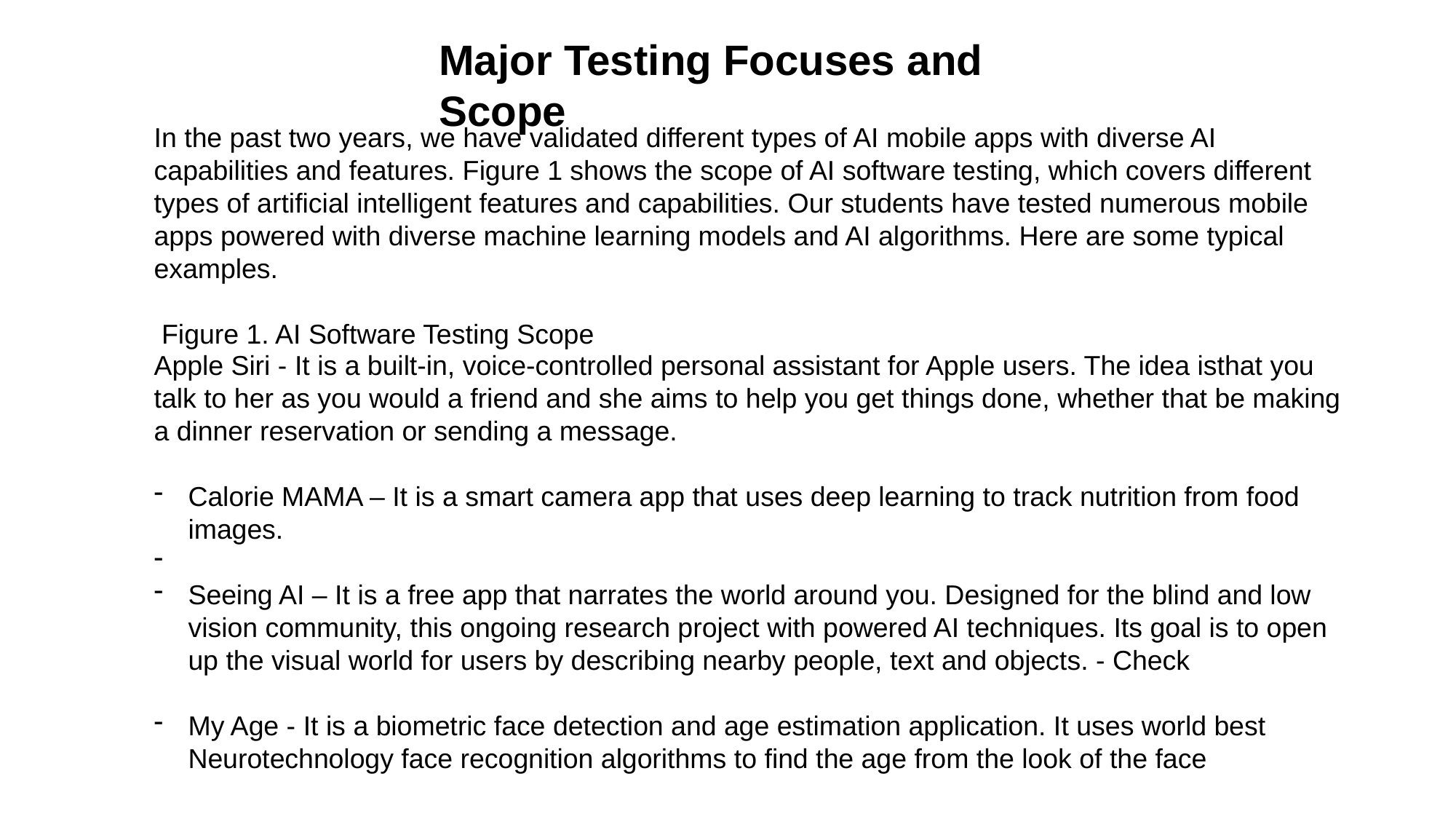

Major Testing Focuses and Scope
In the past two years, we have validated different types of AI mobile apps with diverse AI capabilities and features. Figure 1 shows the scope of AI software testing, which covers different types of artificial intelligent features and capabilities. Our students have tested numerous mobile apps powered with diverse machine learning models and AI algorithms. Here are some typical examples.

 Figure 1. AI Software Testing Scope
Apple Siri - It is a built-in, voice-controlled personal assistant for Apple users. The idea isthat you talk to her as you would a friend and she aims to help you get things done, whether that be making a dinner reservation or sending a message.

Calorie MAMA – It is a smart camera app that uses deep learning to track nutrition from food images.

Seeing AI – It is a free app that narrates the world around you. Designed for the blind and low vision community, this ongoing research project with powered AI techniques. Its goal is to open up the visual world for users by describing nearby people, text and objects. - Check

My Age - It is a biometric face detection and age estimation application. It uses world best Neurotechnology face recognition algorithms to find the age from the look of the face